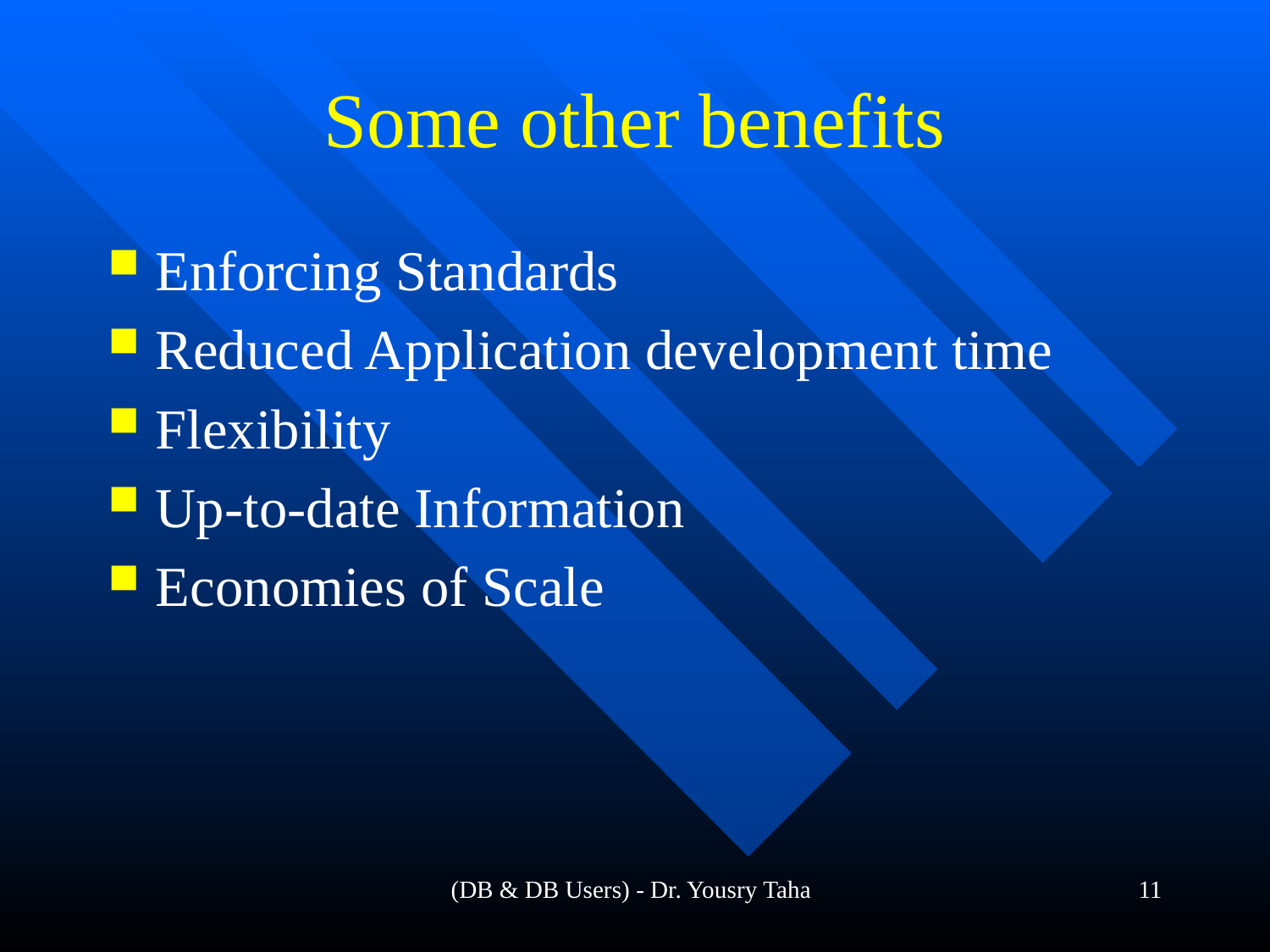

(DB & DB Users) - Dr. Yousry Taha
# Some other benefits
Enforcing Standards
Reduced Application development time
Flexibility
Up-to-date Information
Economies of Scale
11